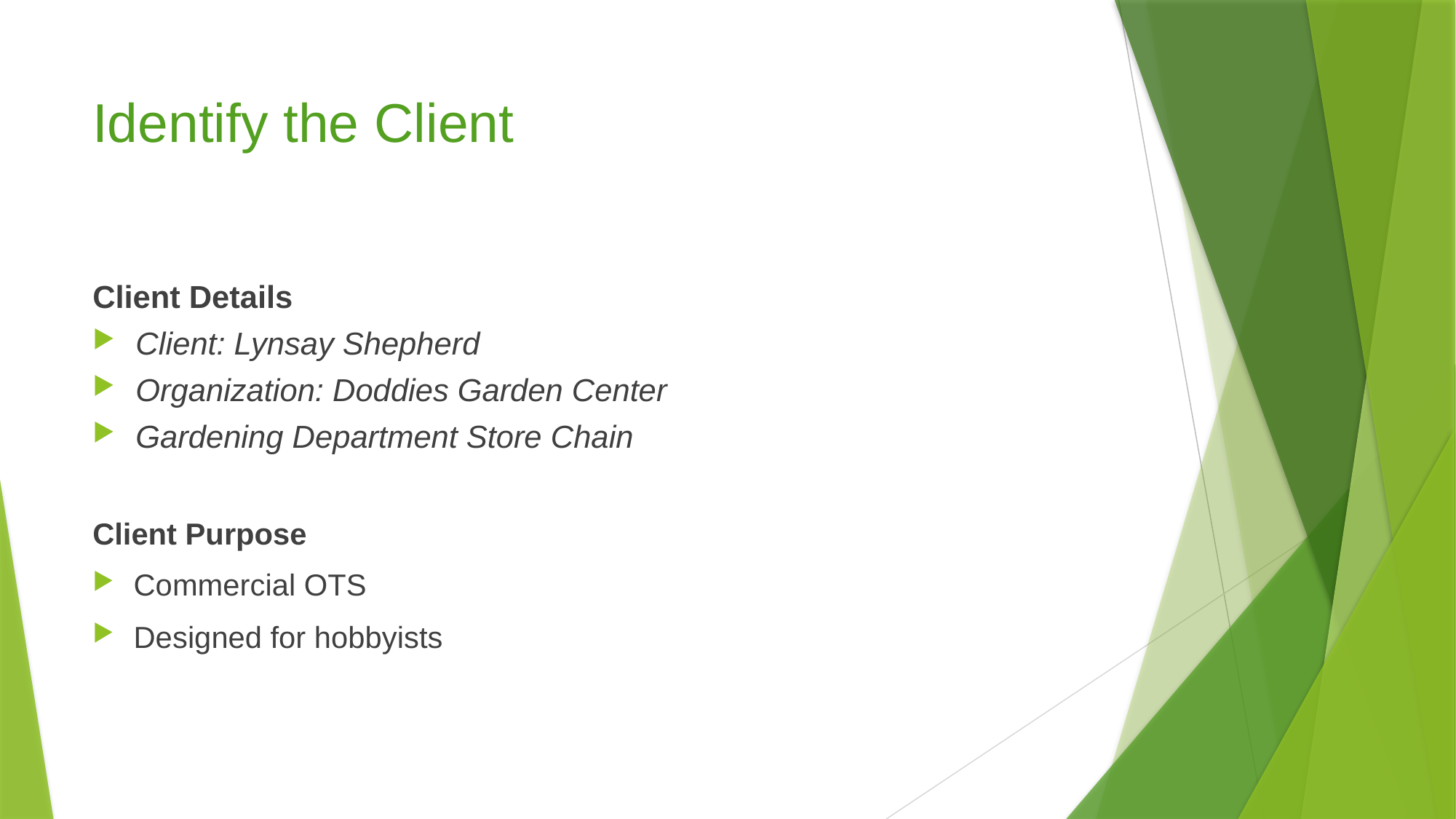

# Identify the Client
Client Details
Client: Lynsay Shepherd
Organization: Doddies Garden Center
Gardening Department Store Chain

Client Purpose
Commercial OTS
Designed for hobbyists